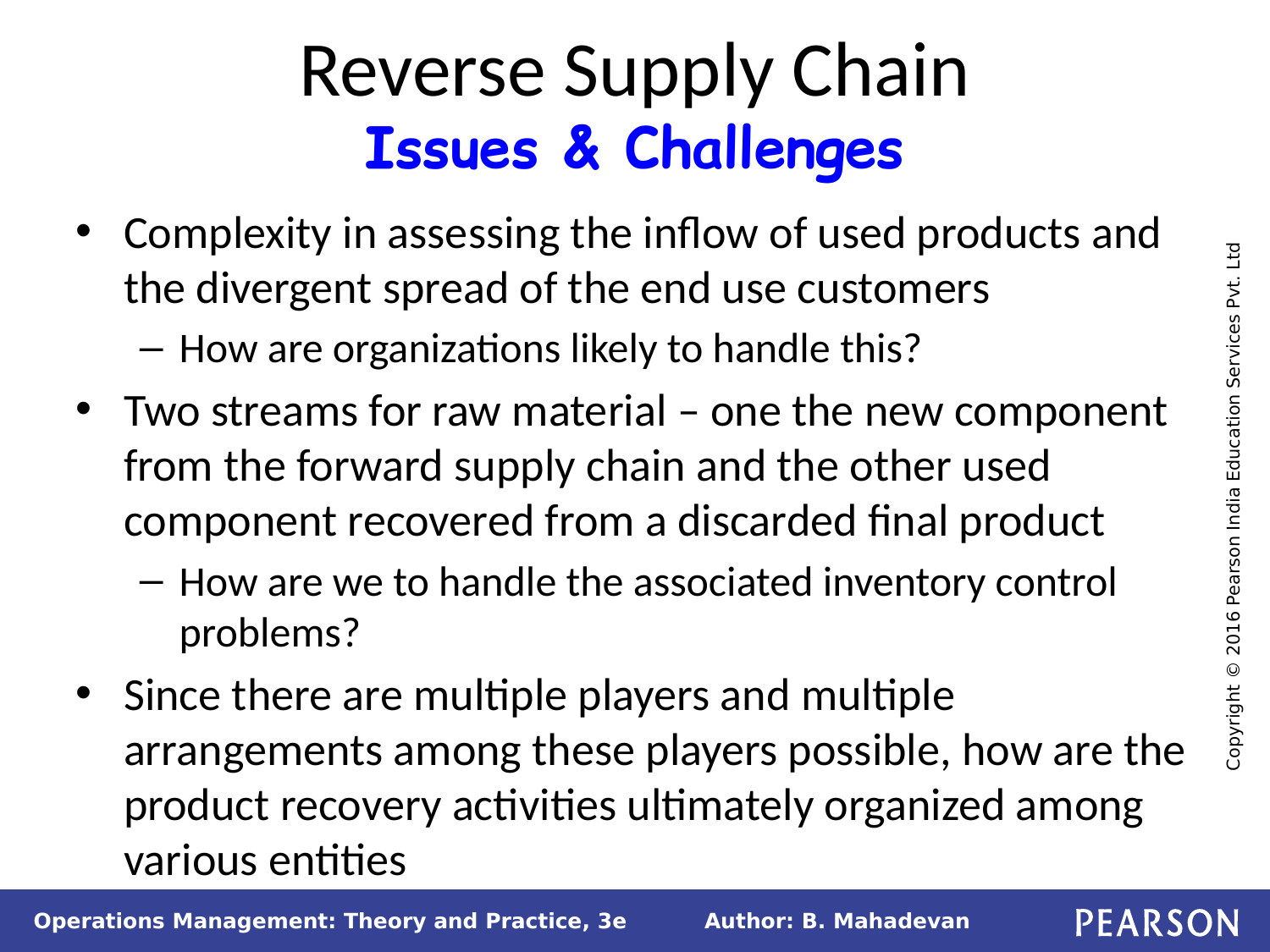

# Reverse Supply Chain Issues & Challenges
Complexity in assessing the inflow of used products and the divergent spread of the end use customers
How are organizations likely to handle this?
Two streams for raw material – one the new component from the forward supply chain and the other used component recovered from a discarded final product
How are we to handle the associated inventory control problems?
Since there are multiple players and multiple arrangements among these players possible, how are the product recovery activities ultimately organized among various entities